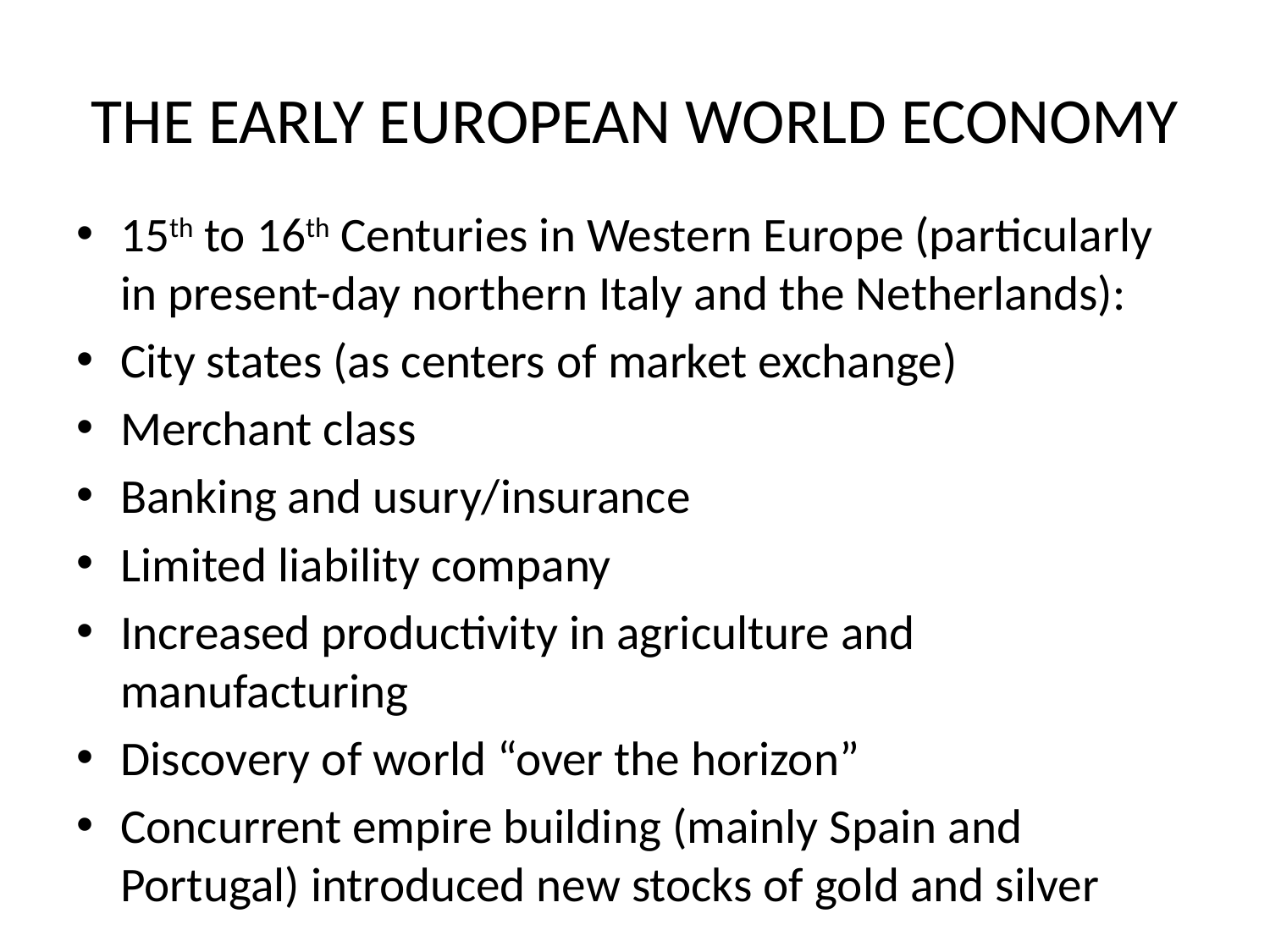

# THE EARLY EUROPEAN WORLD ECONOMY
15th to 16th Centuries in Western Europe (particularly in present-day northern Italy and the Netherlands):
City states (as centers of market exchange)
Merchant class
Banking and usury/insurance
Limited liability company
Increased productivity in agriculture and manufacturing
Discovery of world “over the horizon”
Concurrent empire building (mainly Spain and Portugal) introduced new stocks of gold and silver